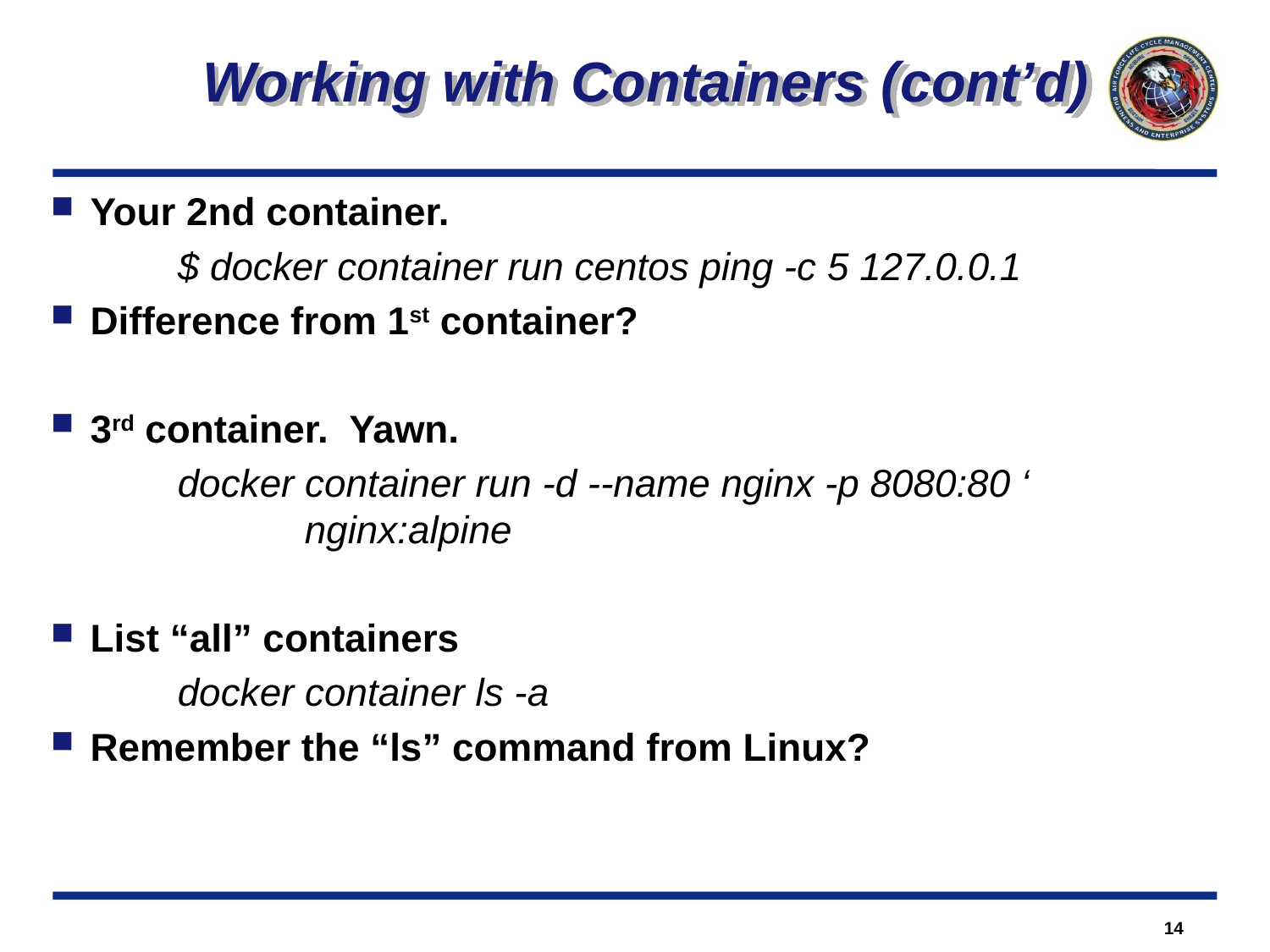

Working with Containers (cont’d)
Your 2nd container.
	$ docker container run centos ping -c 5 127.0.0.1
Difference from 1st container?

3rd container.  Yawn.
	docker container run -d --name nginx -p 8080:80 ‘				nginx:alpine

List “all” containers
	docker container ls -a
Remember the “ls” command from Linux?